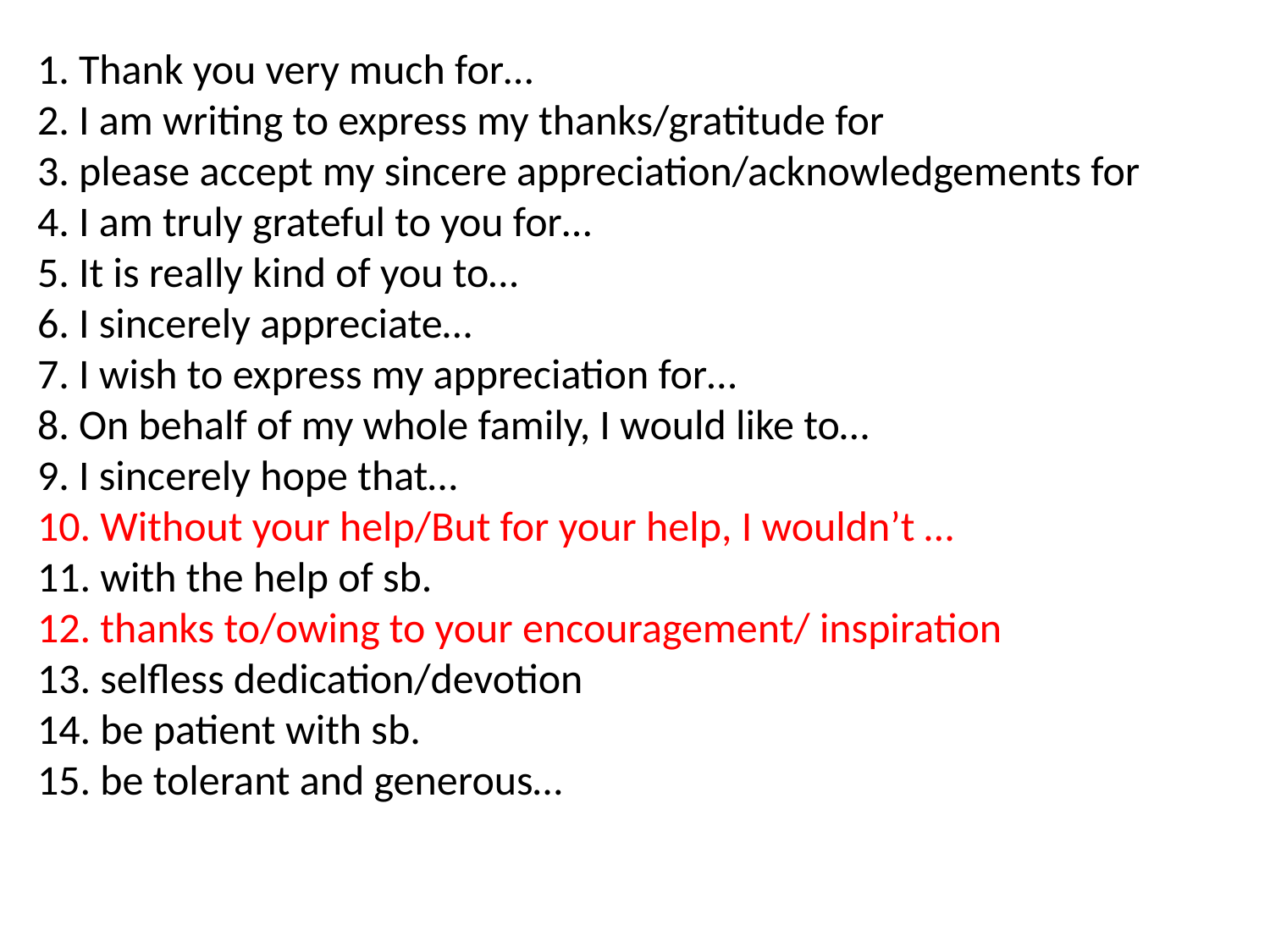

1. Thank you very much for…
2. I am writing to express my thanks/gratitude for
3. please accept my sincere appreciation/acknowledgements for
4. I am truly grateful to you for…
5. It is really kind of you to…
6. I sincerely appreciate…
7. I wish to express my appreciation for…
8. On behalf of my whole family, I would like to…
9. I sincerely hope that…
10. Without your help/But for your help, I wouldn’t …
11. with the help of sb.
12. thanks to/owing to your encouragement/ inspiration
13. selfless dedication/devotion
14. be patient with sb.
15. be tolerant and generous…